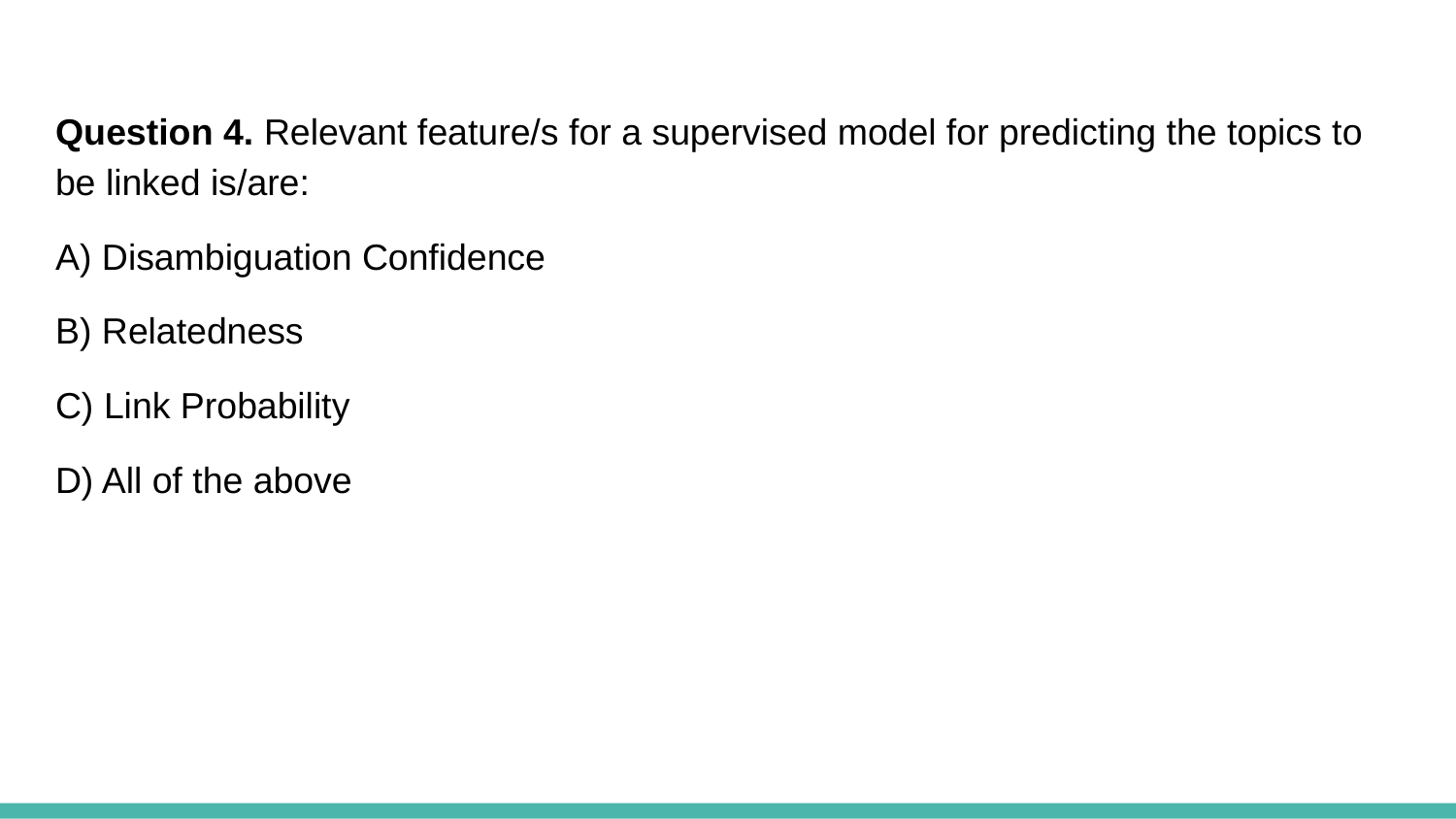

Question 4. Relevant feature/s for a supervised model for predicting the topics to be linked is/are:
A) Disambiguation Confidence
B) Relatedness
C) Link Probability
D) All of the above